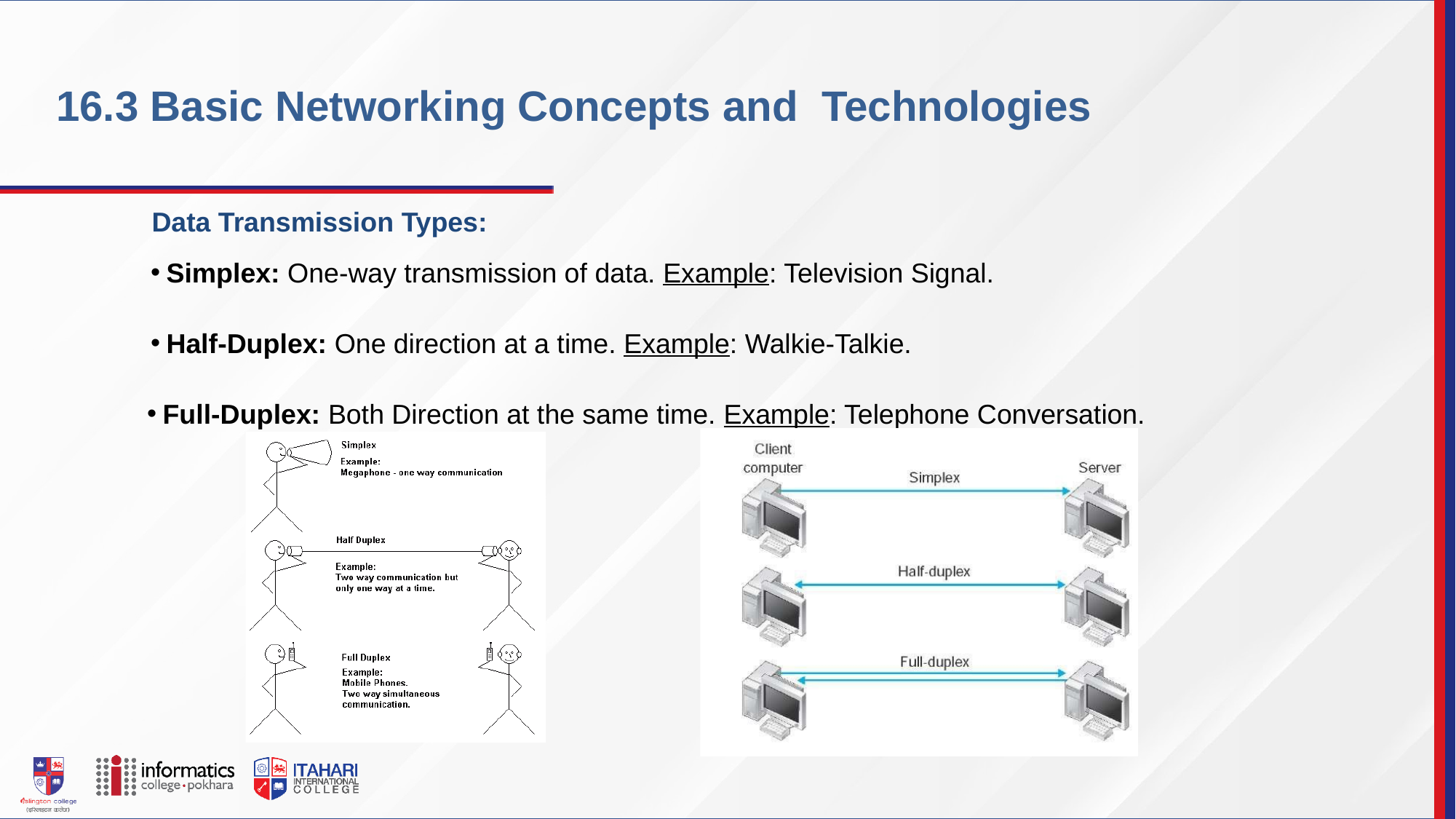

16.3 Basic Networking Concepts and  Technologies
Data Transmission Types:
Simplex: One-way transmission of data. Example: Television Signal.

Half-Duplex: One direction at a time. Example: Walkie-Talkie.

Full-Duplex: Both Direction at the same time. Example: Telephone Conversation.